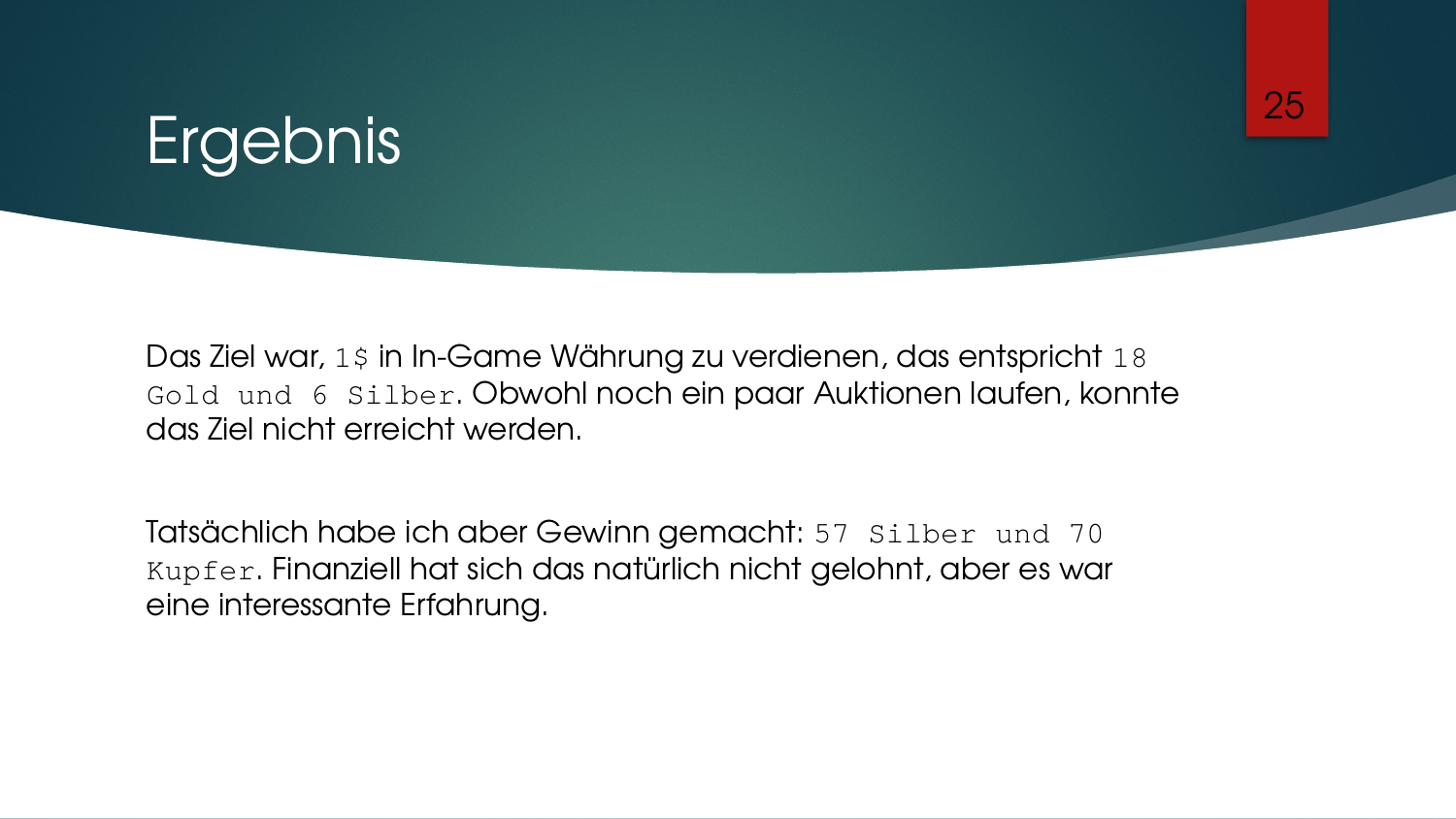

# Ergebnis
25

Das Ziel war, 1$ in In-Game Währung zu verdienen, das entspricht 18 Gold und 6 Silber. Obwohl noch ein paar Auktionen laufen, konnte das Ziel nicht erreicht werden.

Tatsächlich habe ich aber Gewinn gemacht: 57 Silber und 70 Kupfer. Finanziell hat sich das natürlich nicht gelohnt, aber es war eine interessante Erfahrung.